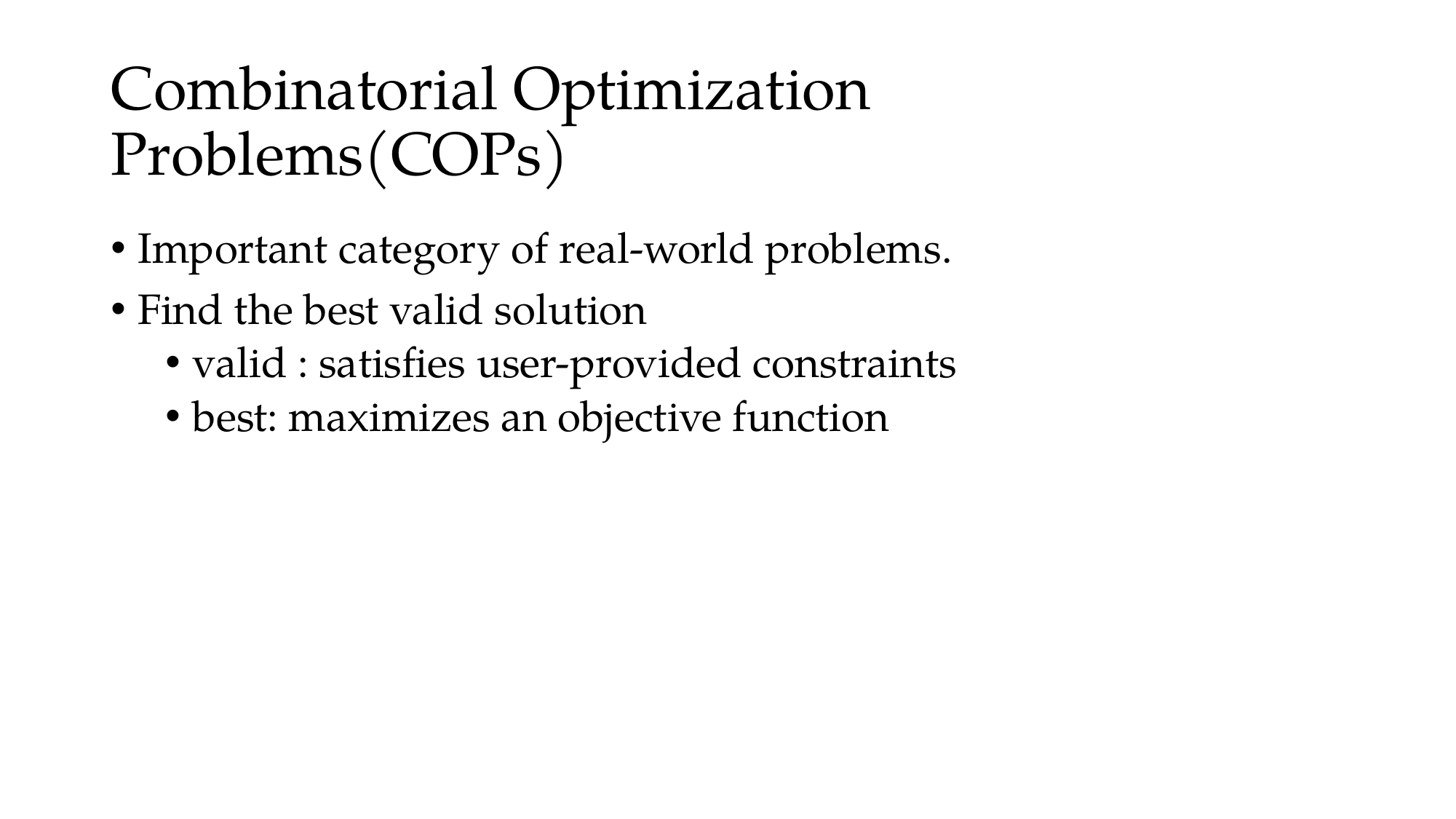

# Combinatorial Optimization Problems(COPs)

Important category of real-world problems.
Find the best valid solution
valid : satisfies user-provided constraints
best: maximizes an objective function